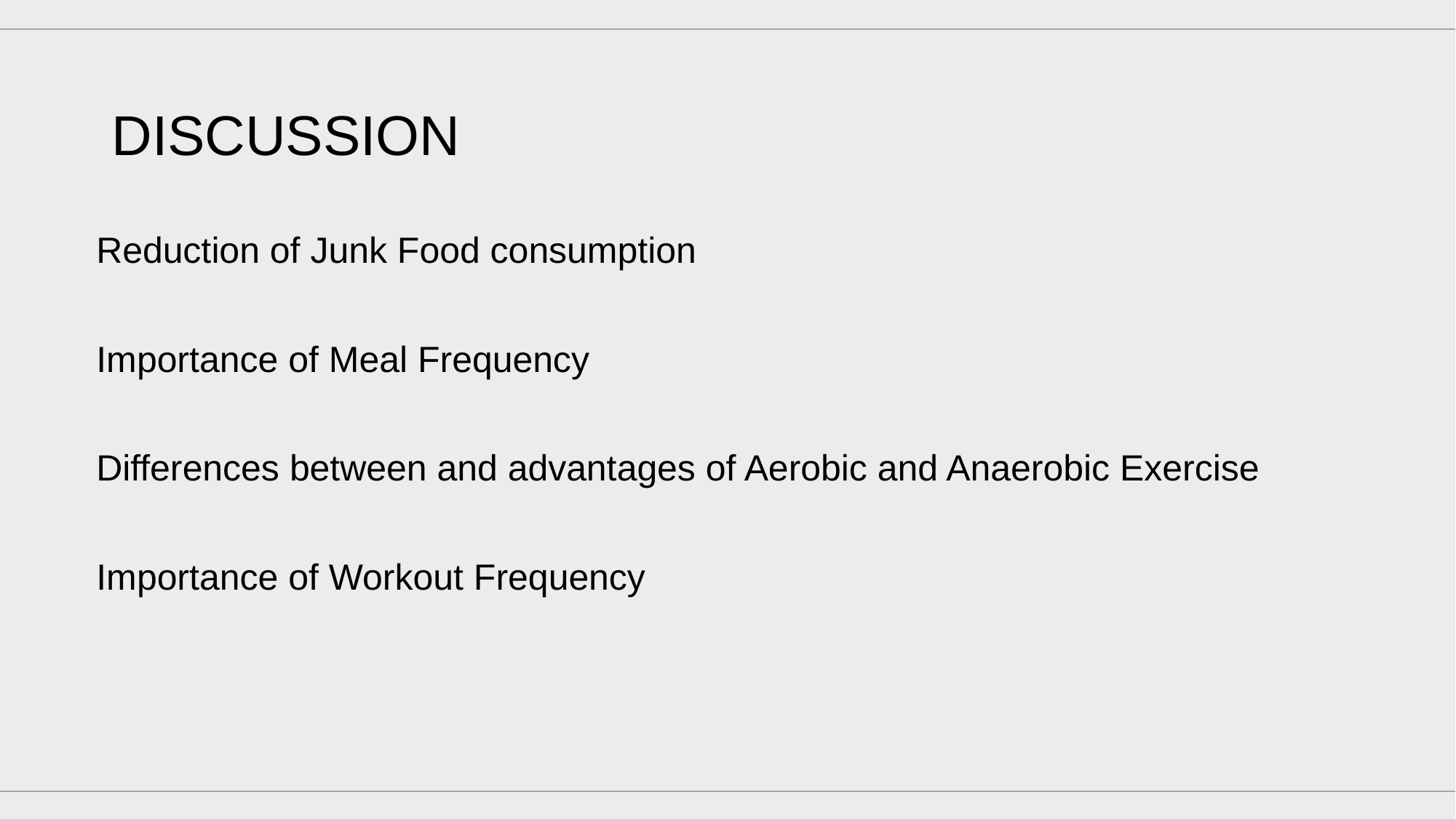

DISCUSSION
Reduction of Junk Food consumption

Importance of Meal Frequency

Differences between and advantages of Aerobic and Anaerobic Exercise

Importance of Workout Frequency